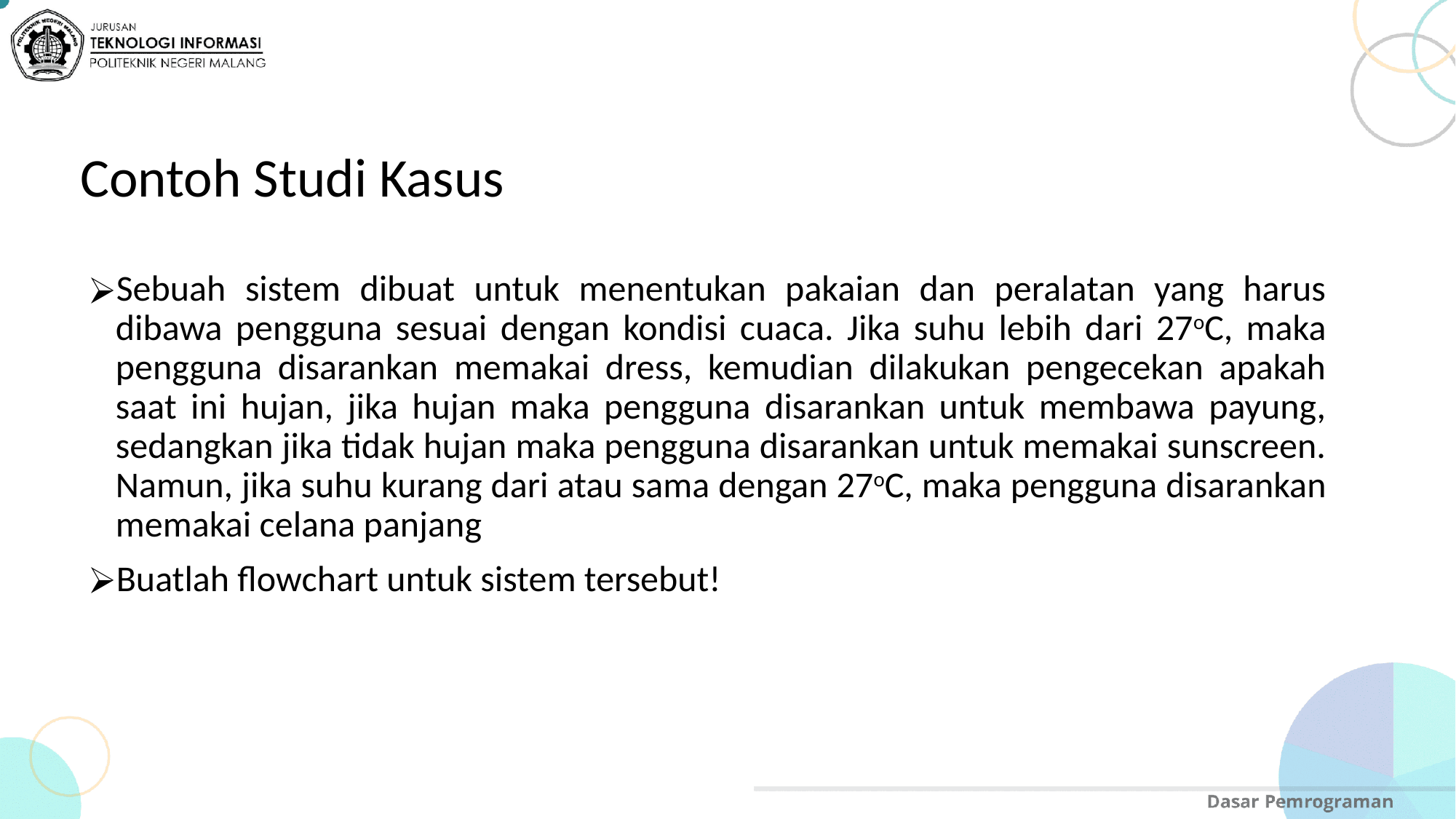

Contoh Studi Kasus
Sebuah sistem dibuat untuk menentukan pakaian dan peralatan yang harus dibawa pengguna sesuai dengan kondisi cuaca. Jika suhu lebih dari 27oC, maka pengguna disarankan memakai dress, kemudian dilakukan pengecekan apakah saat ini hujan, jika hujan maka pengguna disarankan untuk membawa payung, sedangkan jika tidak hujan maka pengguna disarankan untuk memakai sunscreen. Namun, jika suhu kurang dari atau sama dengan 27oC, maka pengguna disarankan memakai celana panjang
Buatlah flowchart untuk sistem tersebut!